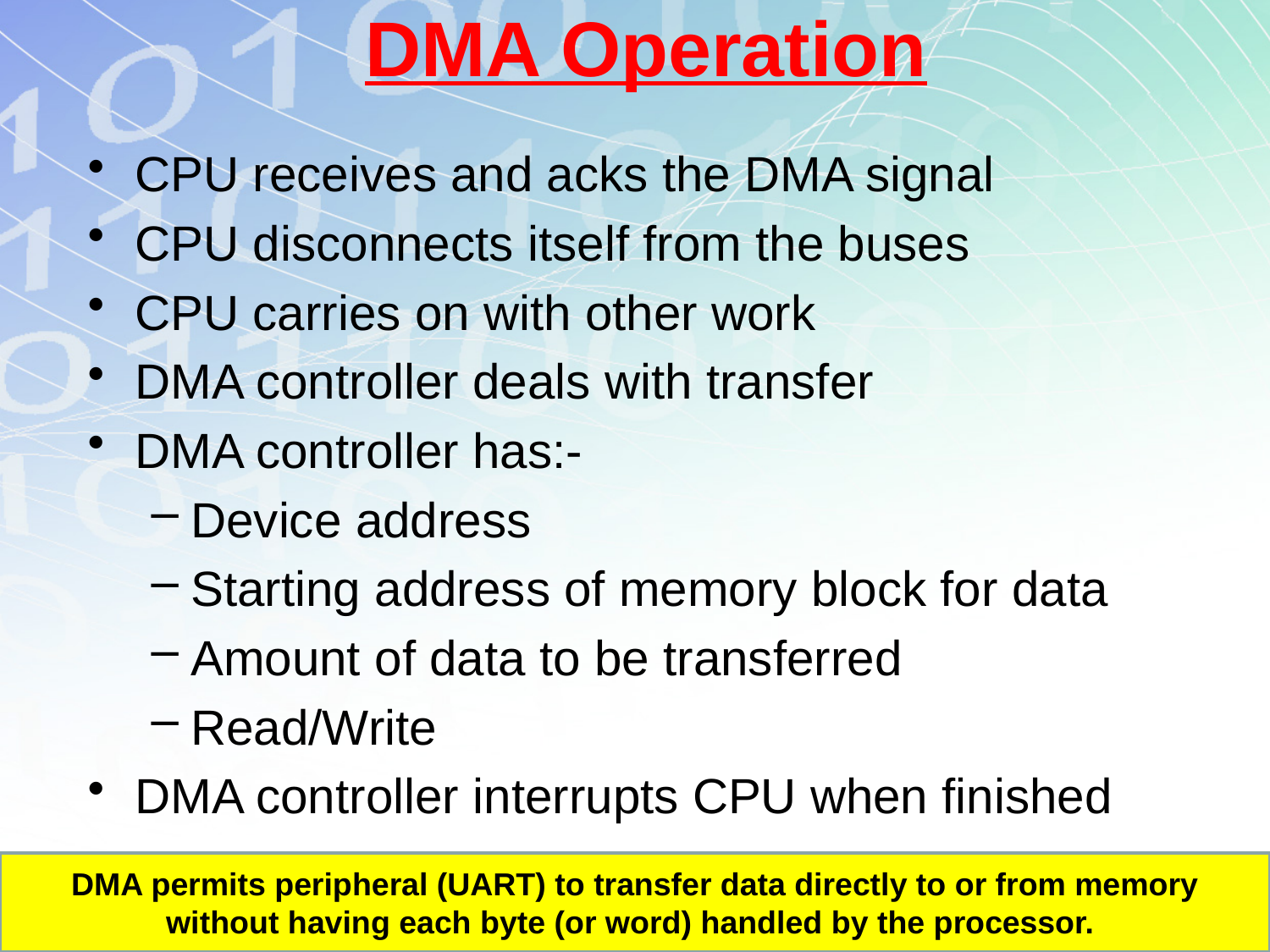

# DMA Operation
CPU receives and acks the DMA signal
CPU disconnects itself from the buses
CPU carries on with other work
DMA controller deals with transfer
DMA controller has:-
Device address
Starting address of memory block for data
Amount of data to be transferred
Read/Write
DMA controller interrupts CPU when finished
DMA permits peripheral (UART) to transfer data directly to or from memory without having each byte (or word) handled by the processor.